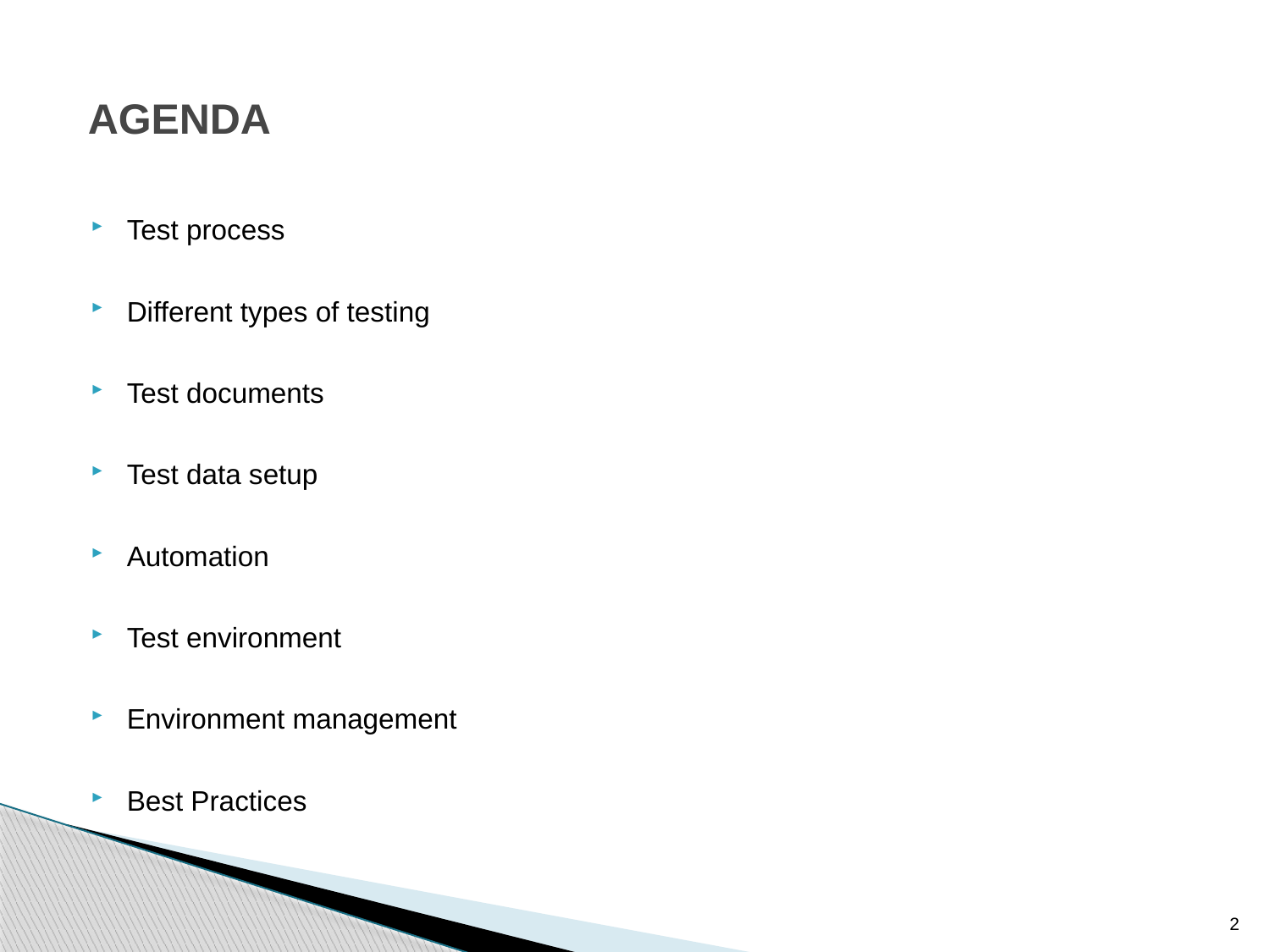

# AGENDA
Test process

Different types of testing

Test documents

Test data setup

Automation

Test environment

Environment management

Best Practices

2